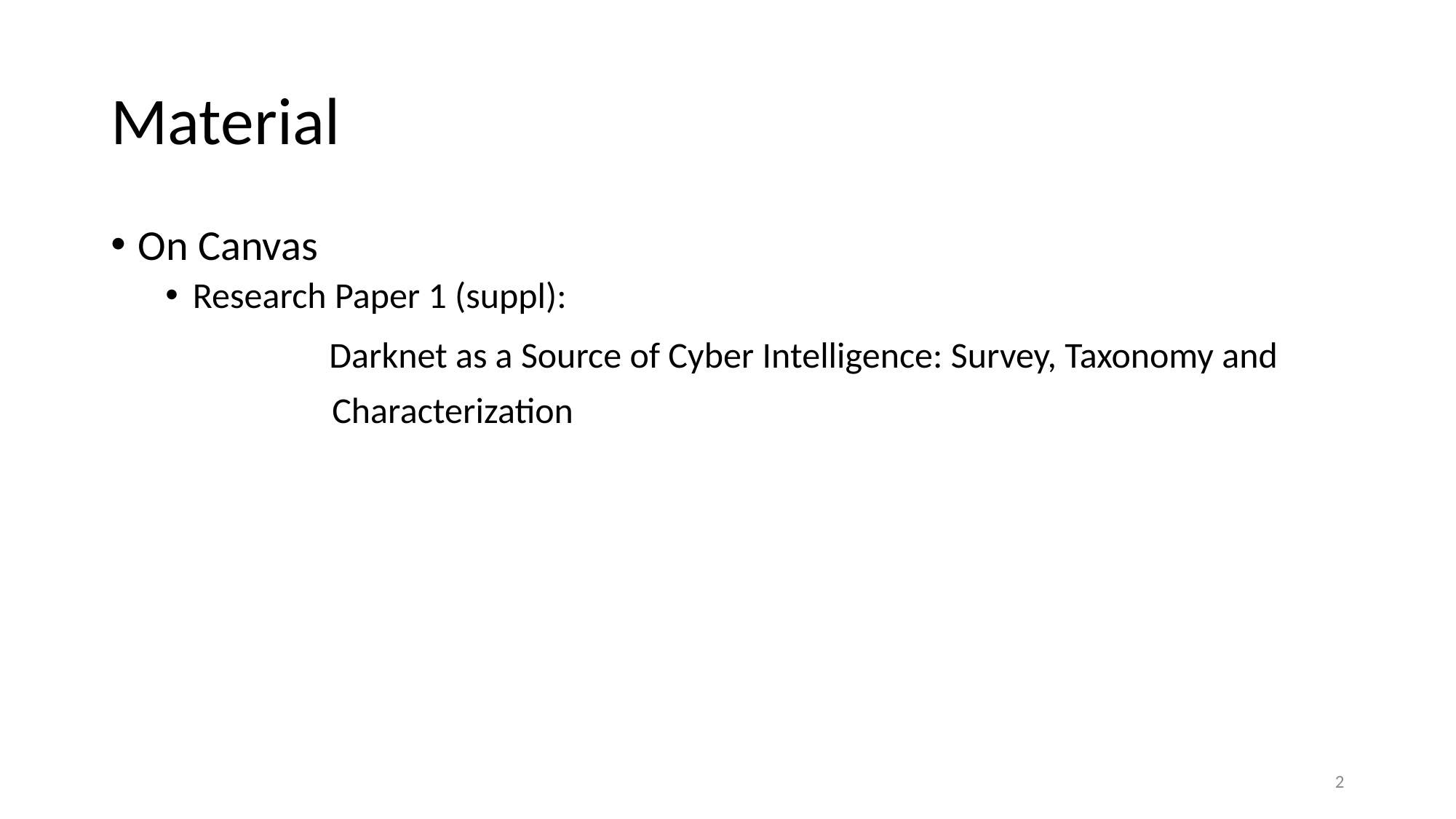

# Material
On Canvas
Research Paper 1 (suppl):
		Darknet as a Source of Cyber Intelligence: Survey, Taxonomy and
                           Characterization

2